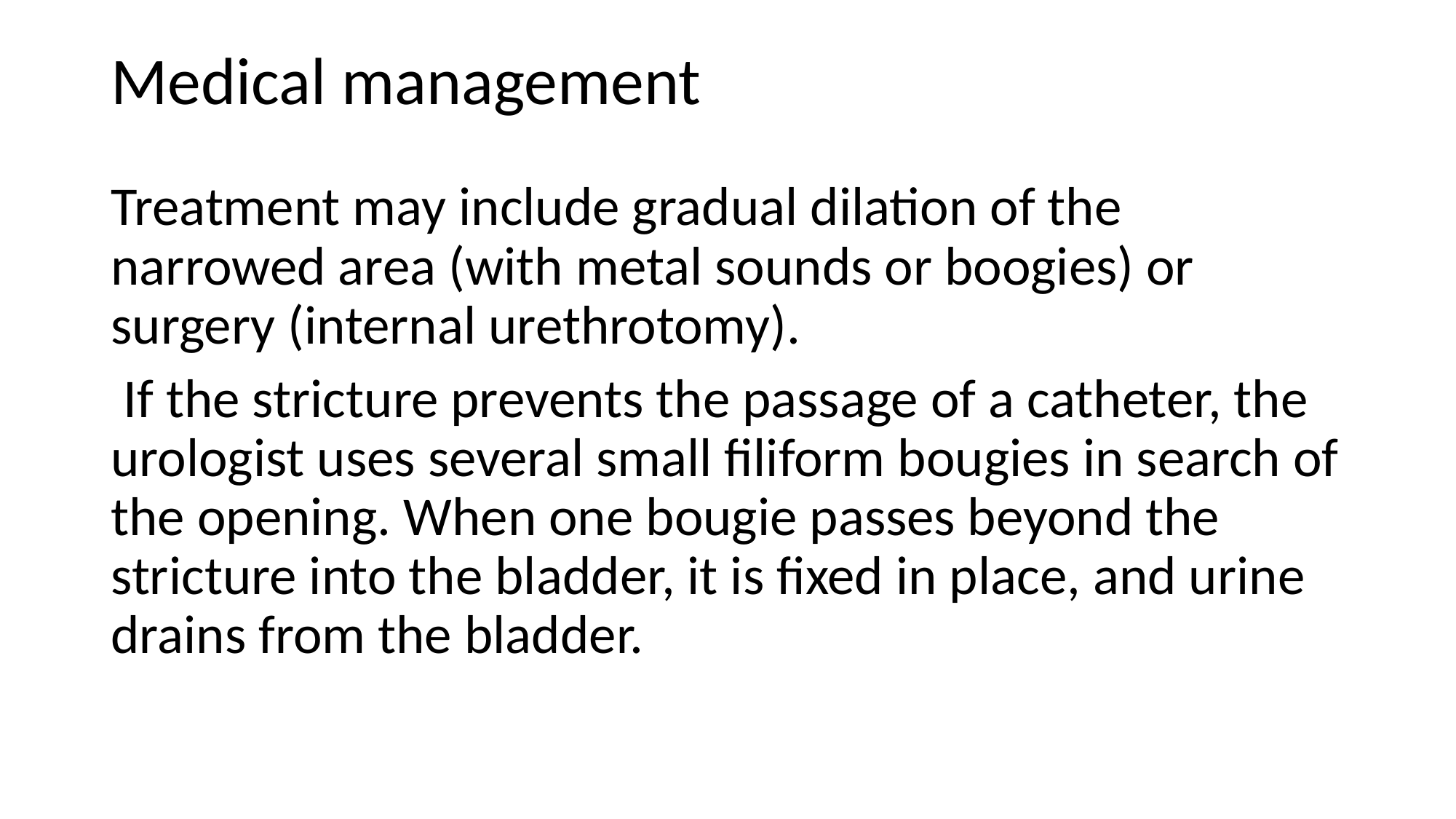

# Medical management
Treatment may include gradual dilation of the narrowed area (with metal sounds or boogies) or surgery (internal urethrotomy).
 If the stricture prevents the passage of a catheter, the urologist uses several small filiform bougies in search of the opening. When one bougie passes beyond the stricture into the bladder, it is fixed in place, and urine drains from the bladder.